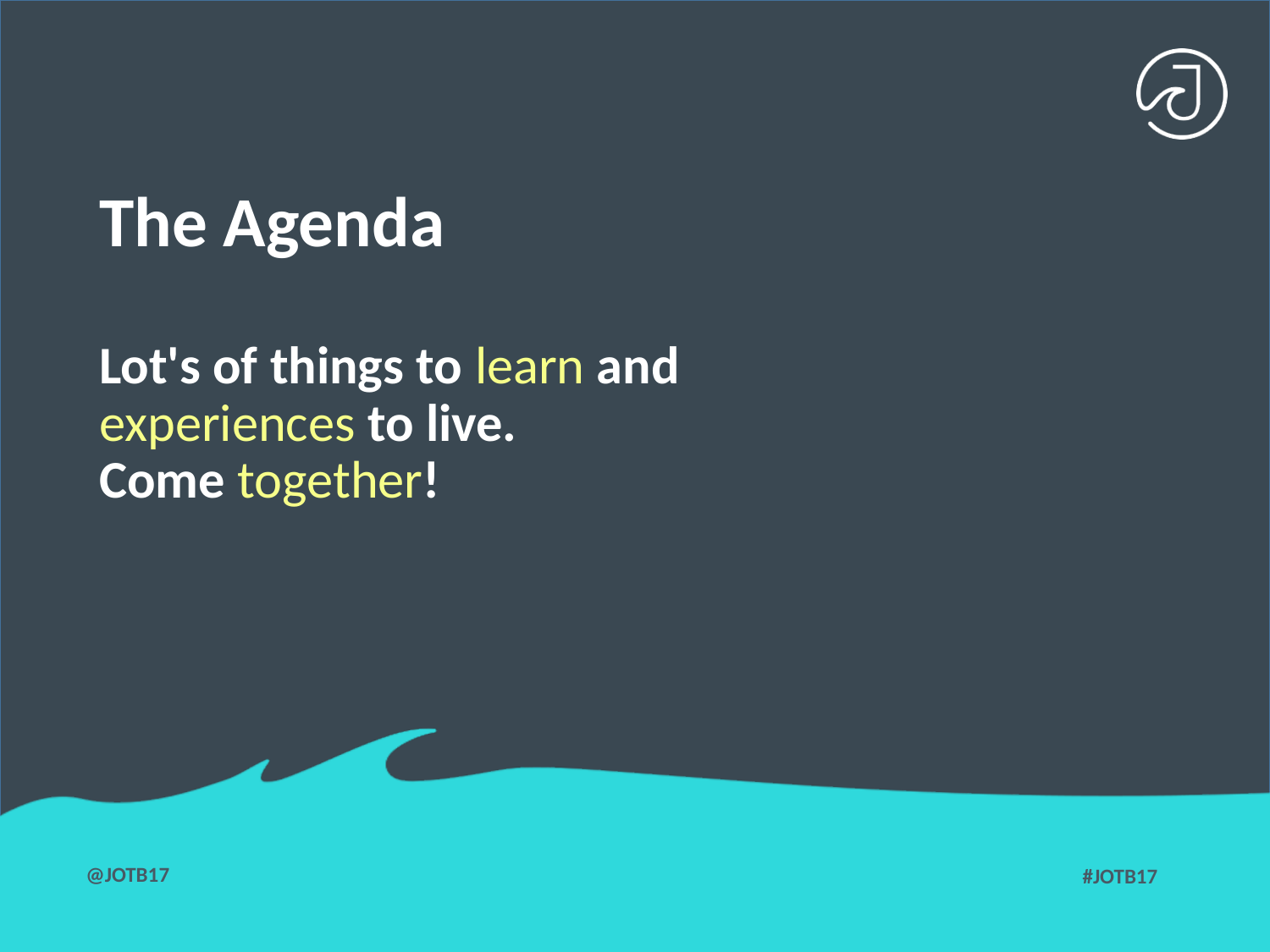

# The Agenda Lot's of things to learn and
experiences to live.
Come together!